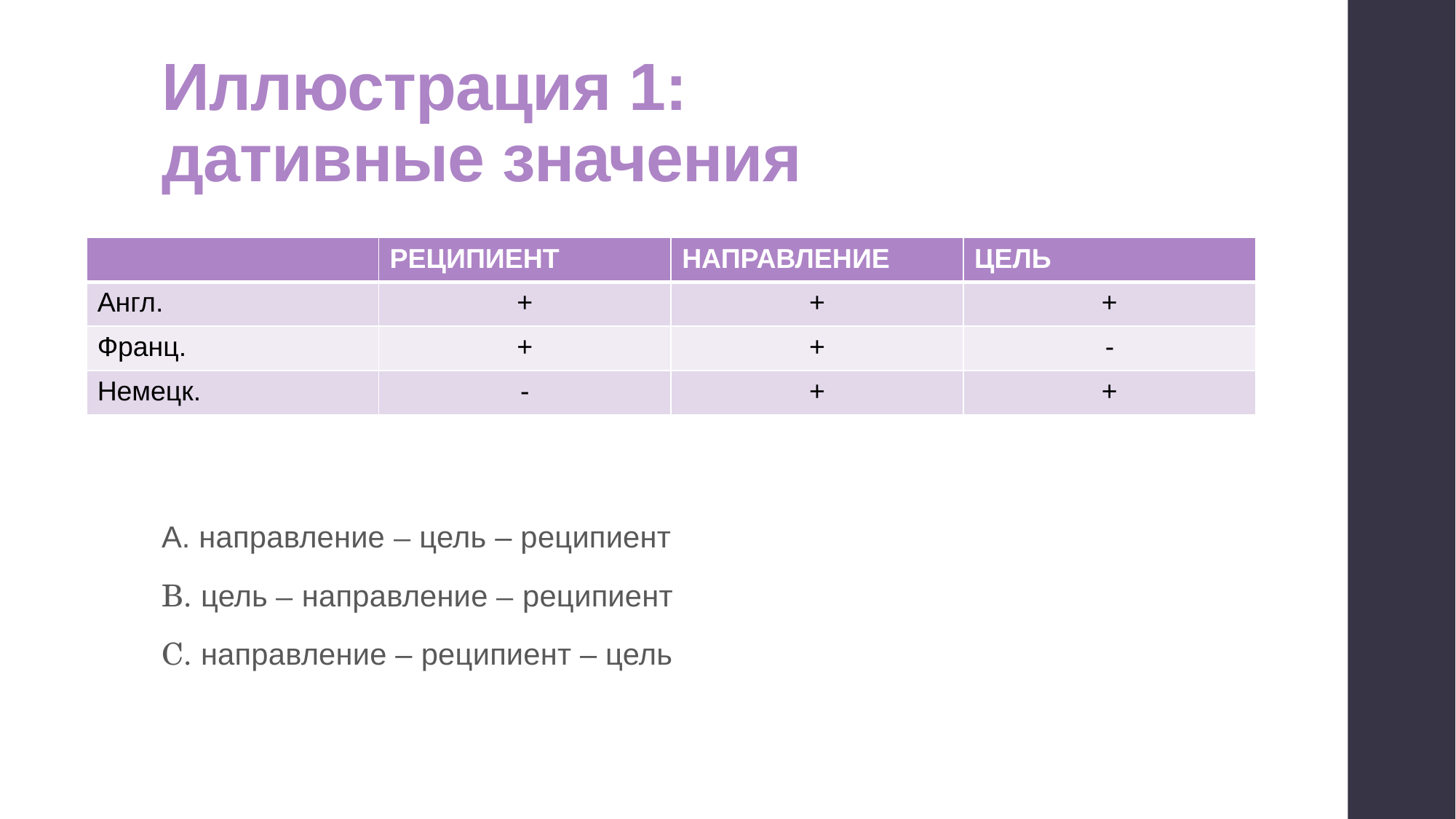

# Иллюстрация 1: дативные значения

А. направление – цель – реципиент
B. цель – направление – реципиент
C. направление – реципиент – цель

|  | РЕЦИПИЕНТ | НАПРАВЛЕНИЕ | ЦЕЛЬ |
| --- | --- | --- | --- |
| Англ. | + | + | + |
| Франц. | + | + | - |
| Немецк. | - | + | + |